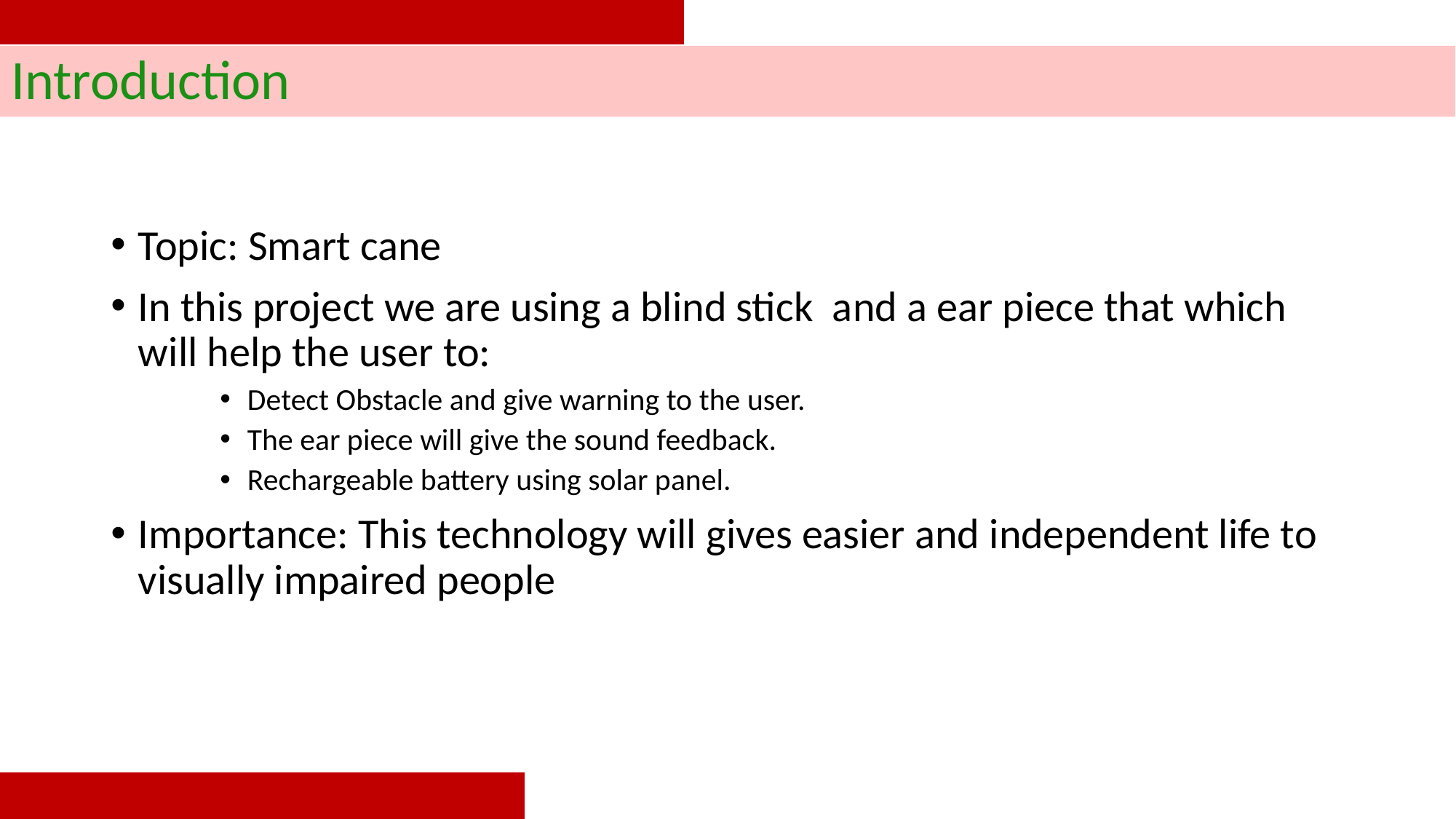

# Introduction
Topic: Smart cane
In this project we are using a blind stick  and a ear piece that which will help the user to:
Detect Obstacle and give warning to the user.
The ear piece will give the sound feedback.
Rechargeable battery using solar panel.
Importance: This technology will gives easier and independent life to visually impaired people